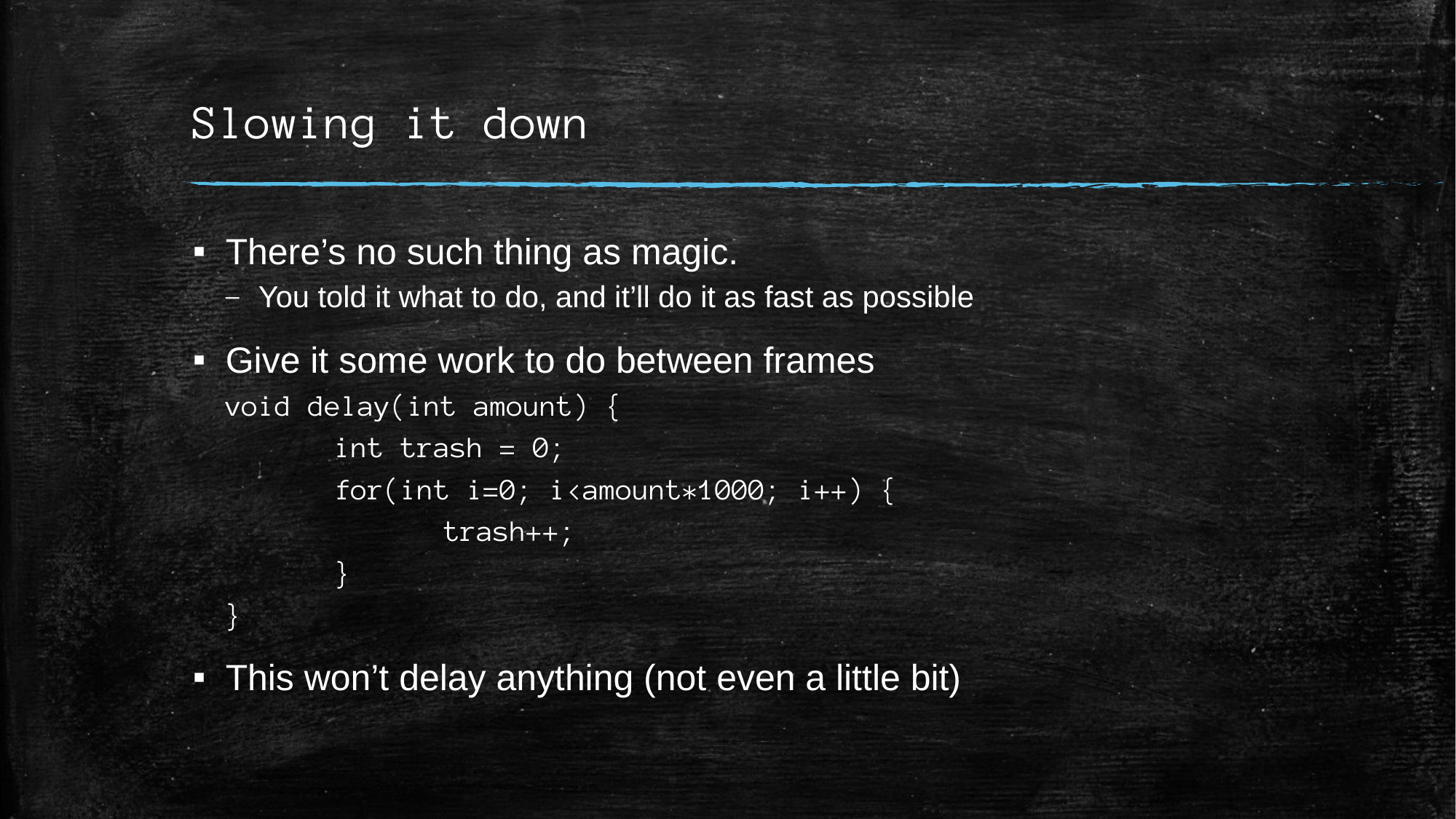

# Slowing it down
There’s no such thing as magic.
You told it what to do, and it’ll do it as fast as possible
Give it some work to do between frames
void delay(int amount) {
	int trash = 0;
	for(int i=0; i<amount*1000; i++) {
		trash++;
	}
}
This won’t delay anything (not even a little bit)